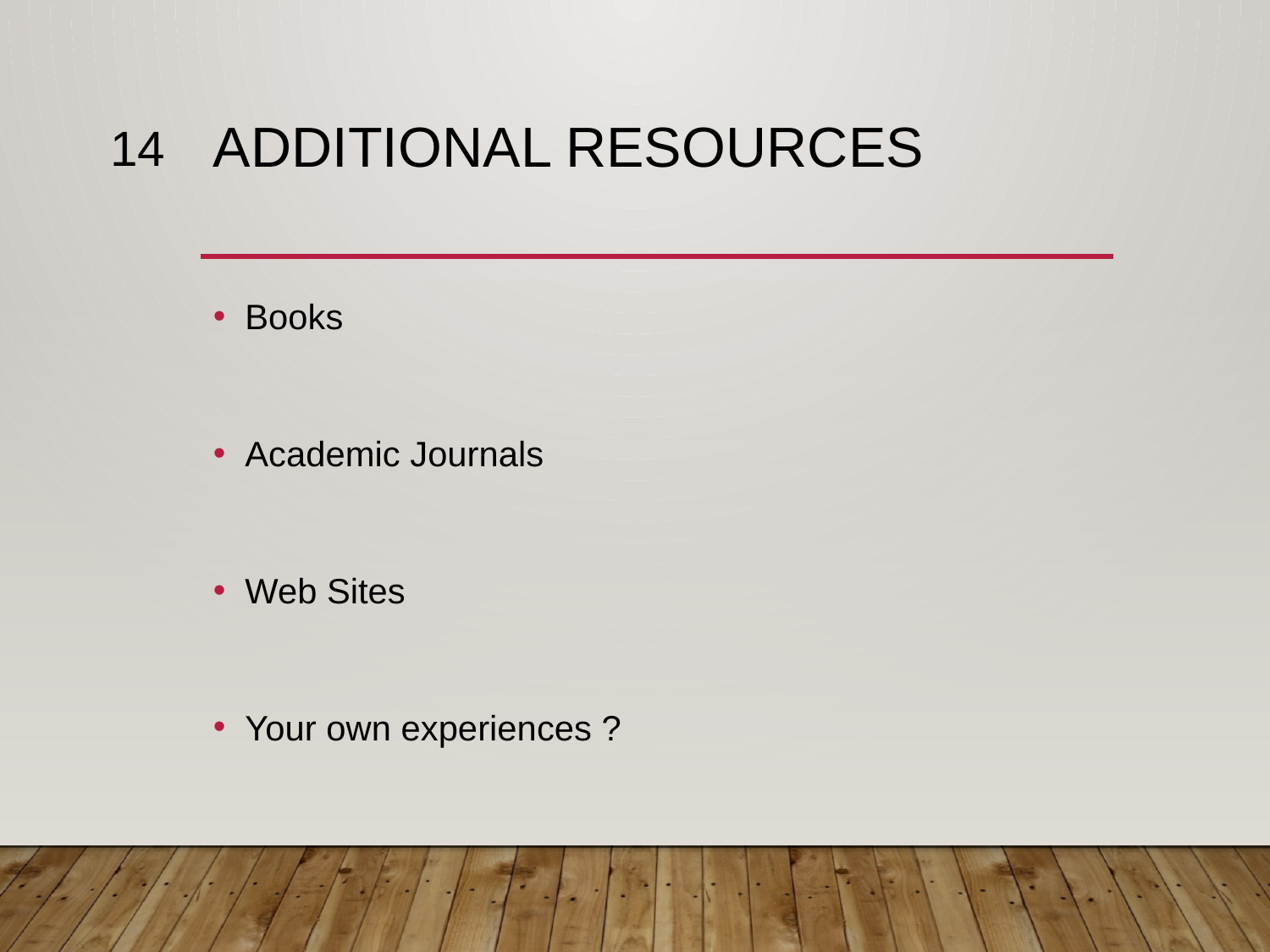

14
# Additional Resources
Books

Academic Journals

Web Sites

Your own experiences ?